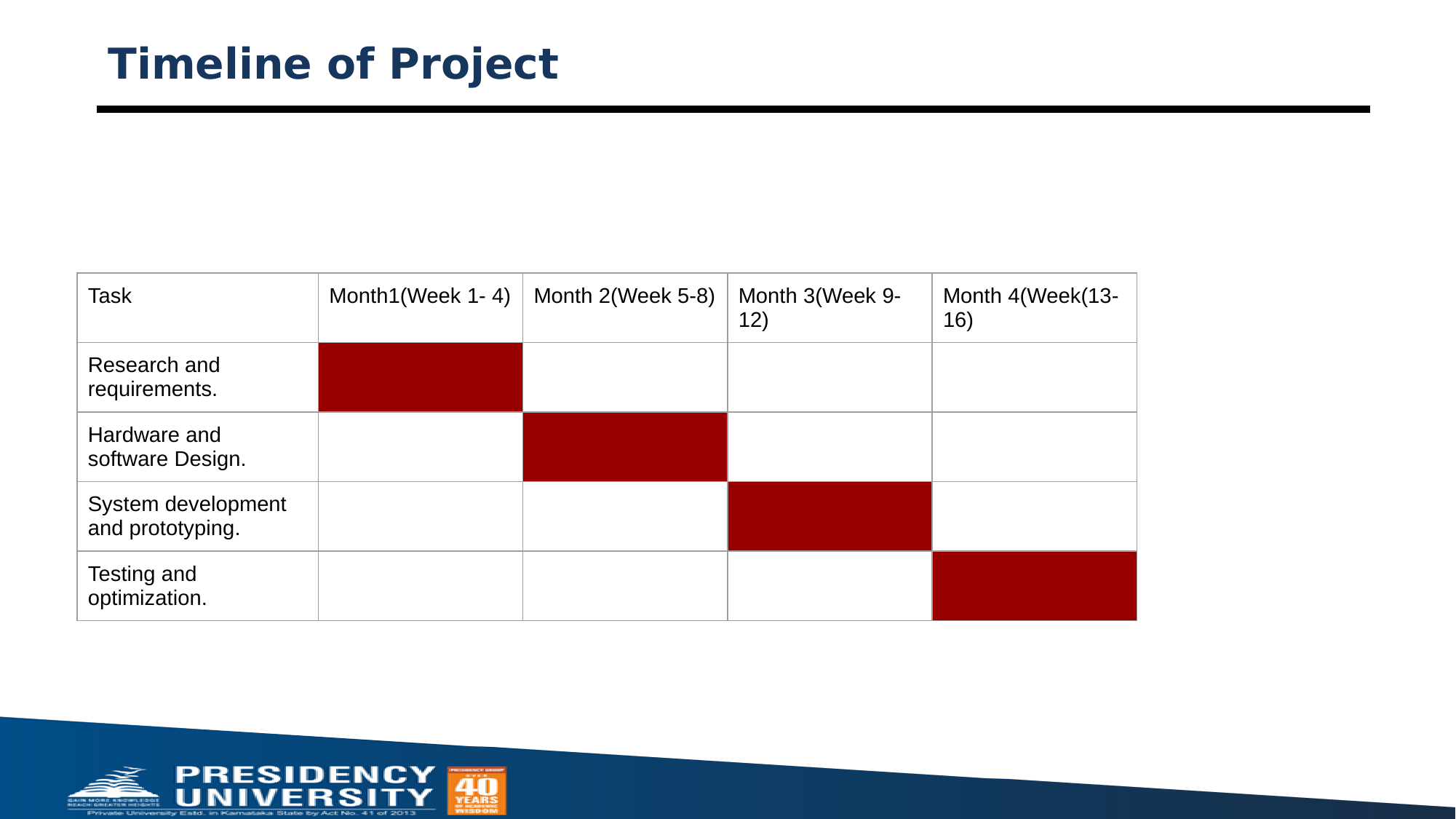

# Timeline of Project
| Task | Month1(Week 1- 4) | Month 2(Week 5-8) | Month 3(Week 9-12) | Month 4(Week(13-16) |
| --- | --- | --- | --- | --- |
| Research and requirements. |  |  |  |  |
| Hardware and software Design. |  |  |  |  |
| System development and prototyping. |  |  |  |  |
| Testing and optimization. |  |  |  |  |